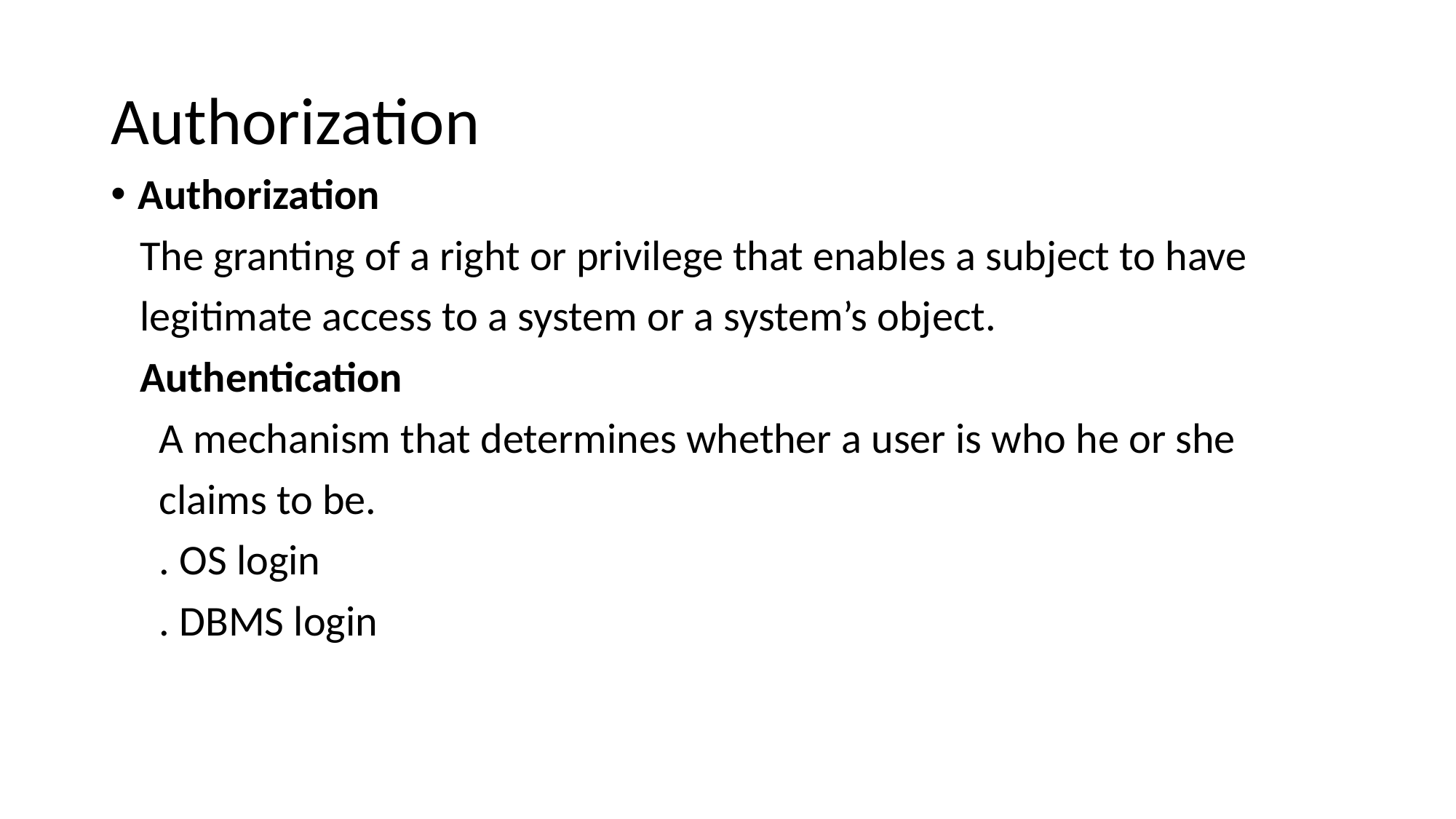

# Authorization
Authorization
   The granting of a right or privilege that enables a subject to have
   legitimate access to a system or a system’s object.
   Authentication
     A mechanism that determines whether a user is who he or she
     claims to be.
     . OS login
     . DBMS login